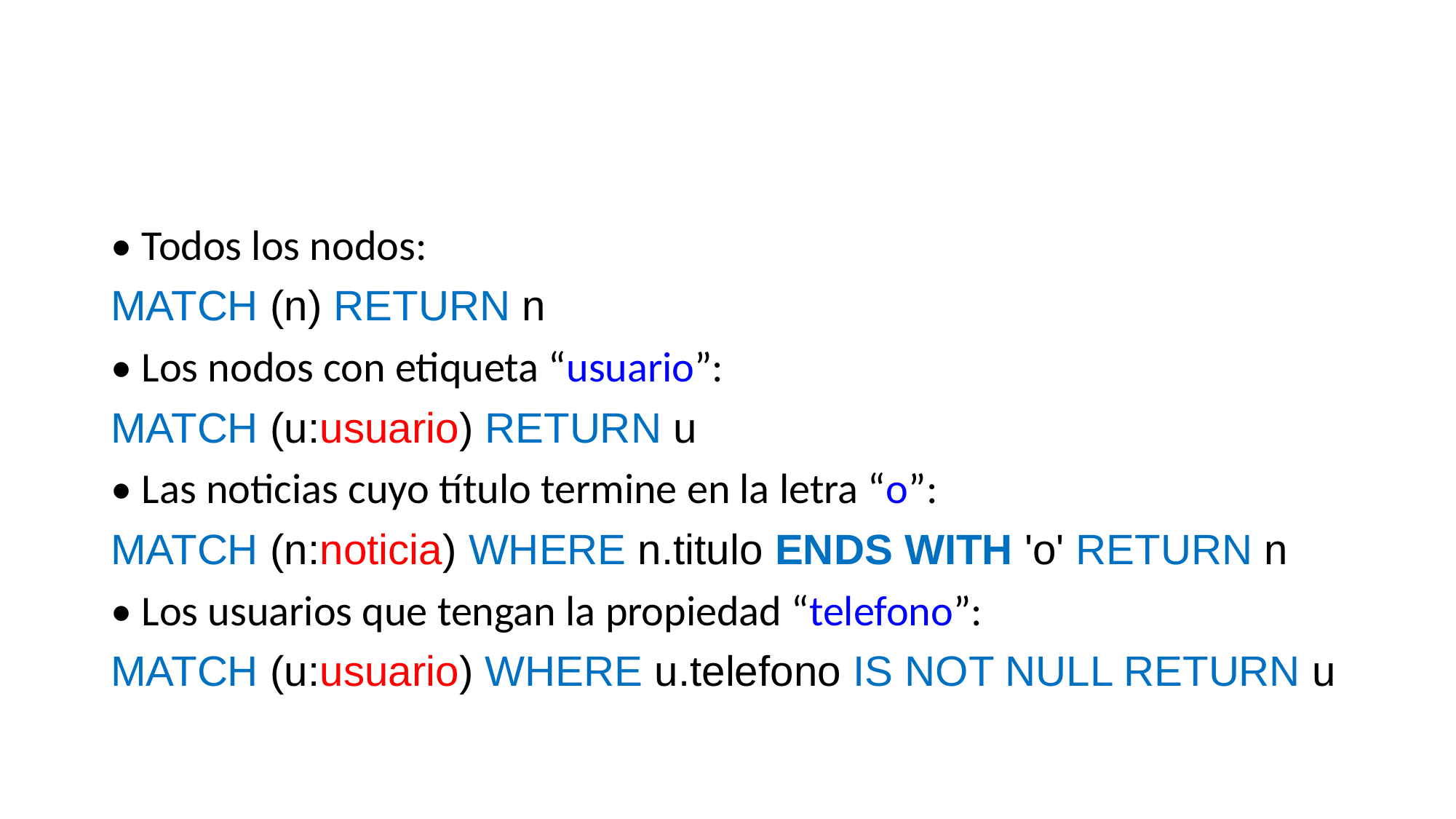

#
• Todos los nodos:
MATCH (n) RETURN n
• Los nodos con etiqueta “usuario”:
MATCH (u:usuario) RETURN u
• Las noticias cuyo título termine en la letra “o”:
MATCH (n:noticia) WHERE n.titulo ENDS WITH 'o' RETURN n
• Los usuarios que tengan la propiedad “telefono”:
MATCH (u:usuario) WHERE u.telefono IS NOT NULL RETURN u